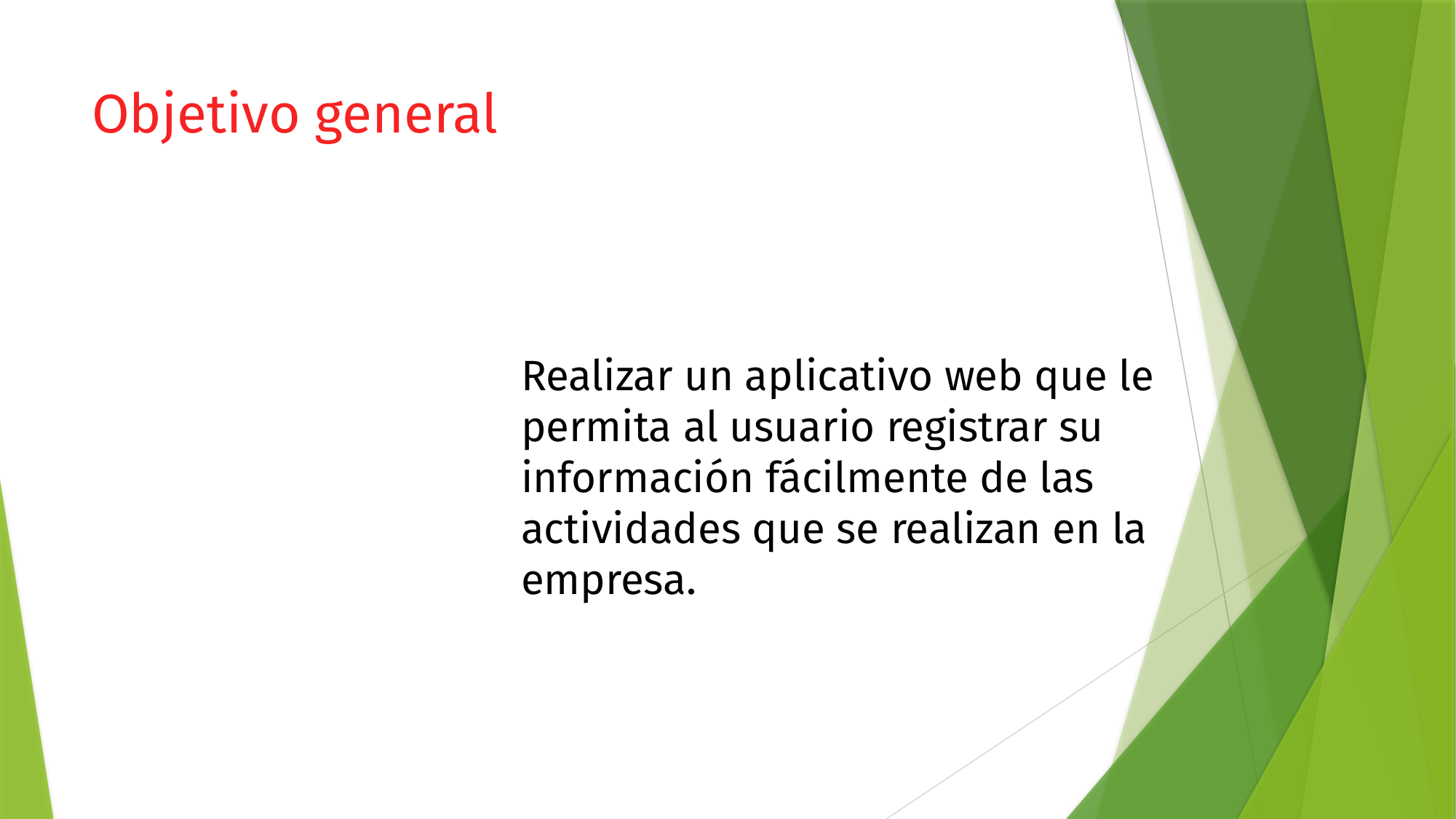

# Objetivo general
Realizar un aplicativo web que le permita al usuario registrar su información fácilmente de las actividades que se realizan en la empresa.